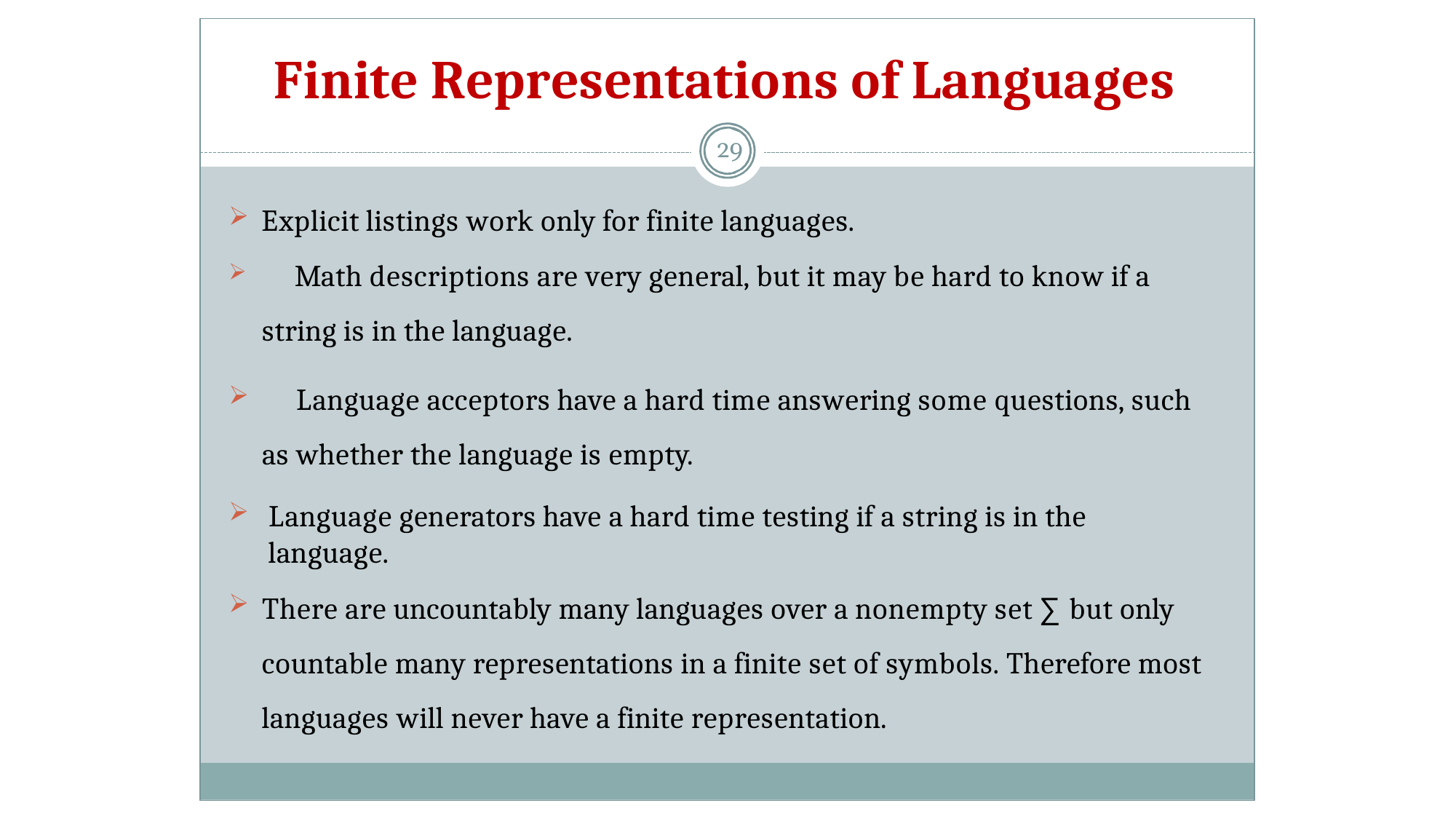

# Finite Representations of Languages
29

Explicit listings work only for finite languages.
	Math descriptions are very general, but it may be hard to know if a string is in the language.
	Language acceptors have a hard time answering some questions, such as whether the language is empty.
Language generators have a hard time testing if a string is in the language.
There are uncountably many languages over a nonempty set ∑ but only countable many representations in a finite set of symbols. Therefore most languages will never have a finite representation.